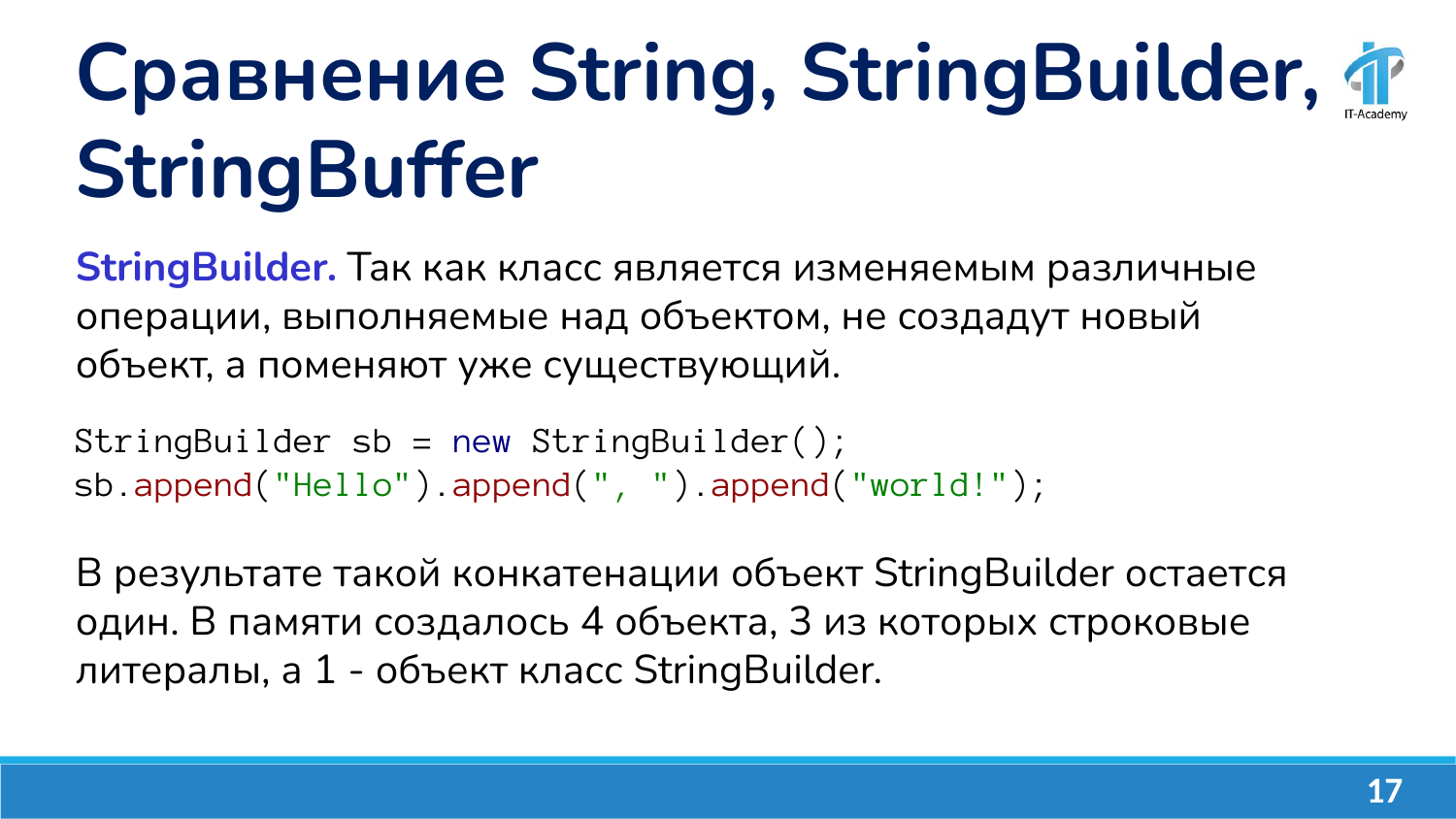

Сравнение String, StringBuilder, StringBuffer
StringBuilder. Так как класс является изменяемым различные операции, выполняемые над объектом, не создадут новый объект, а поменяют уже существующий.
StringBuilder sb = new StringBuilder();
sb.append("Hello").append(", ").append("world!");
В результате такой конкатенации объект StringBuilder остается один. В памяти создалось 4 объекта, 3 из которых строковые литералы, а 1 - объект класс StringBuilder.
17